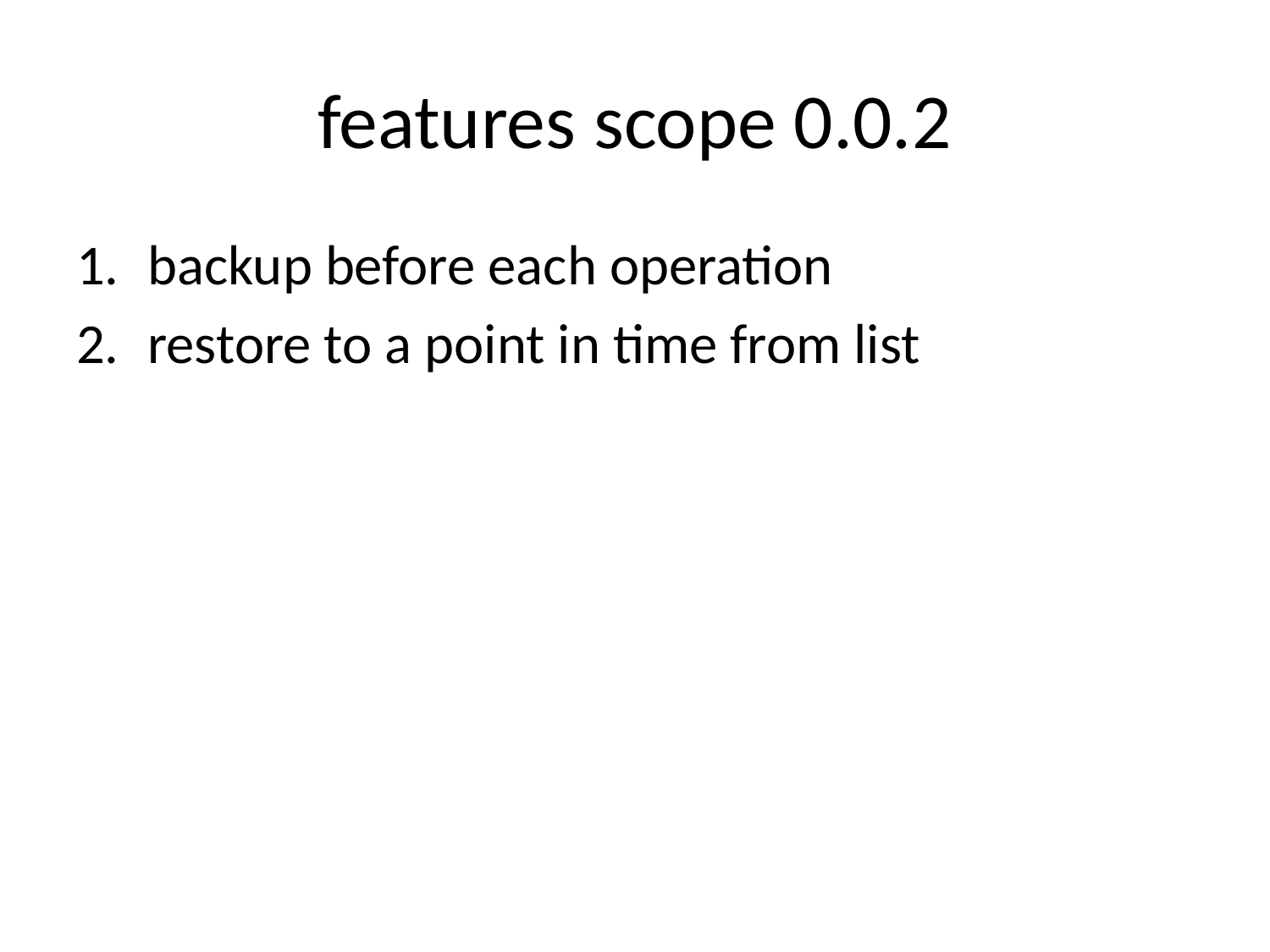

# features scope 0.0.2
backup before each operation
restore to a point in time from list